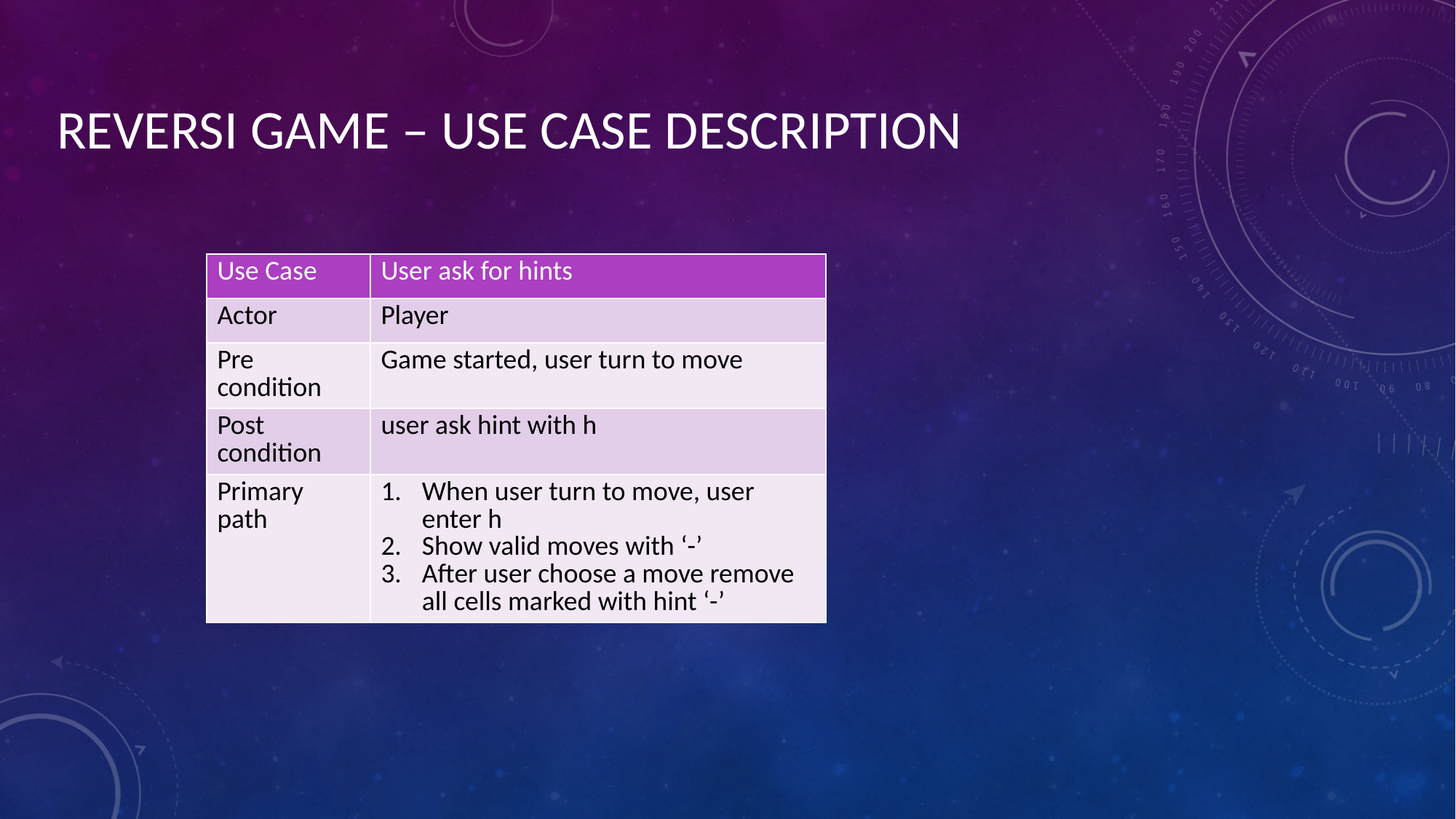

# Reversi game – use case description
| Use Case | User ask for hints |
| --- | --- |
| Actor | Player |
| Pre condition | Game started, user turn to move |
| Post condition | user ask hint with h |
| Primary path | When user turn to move, user enter h Show valid moves with ‘-’ After user choose a move remove all cells marked with hint ‘-’ |